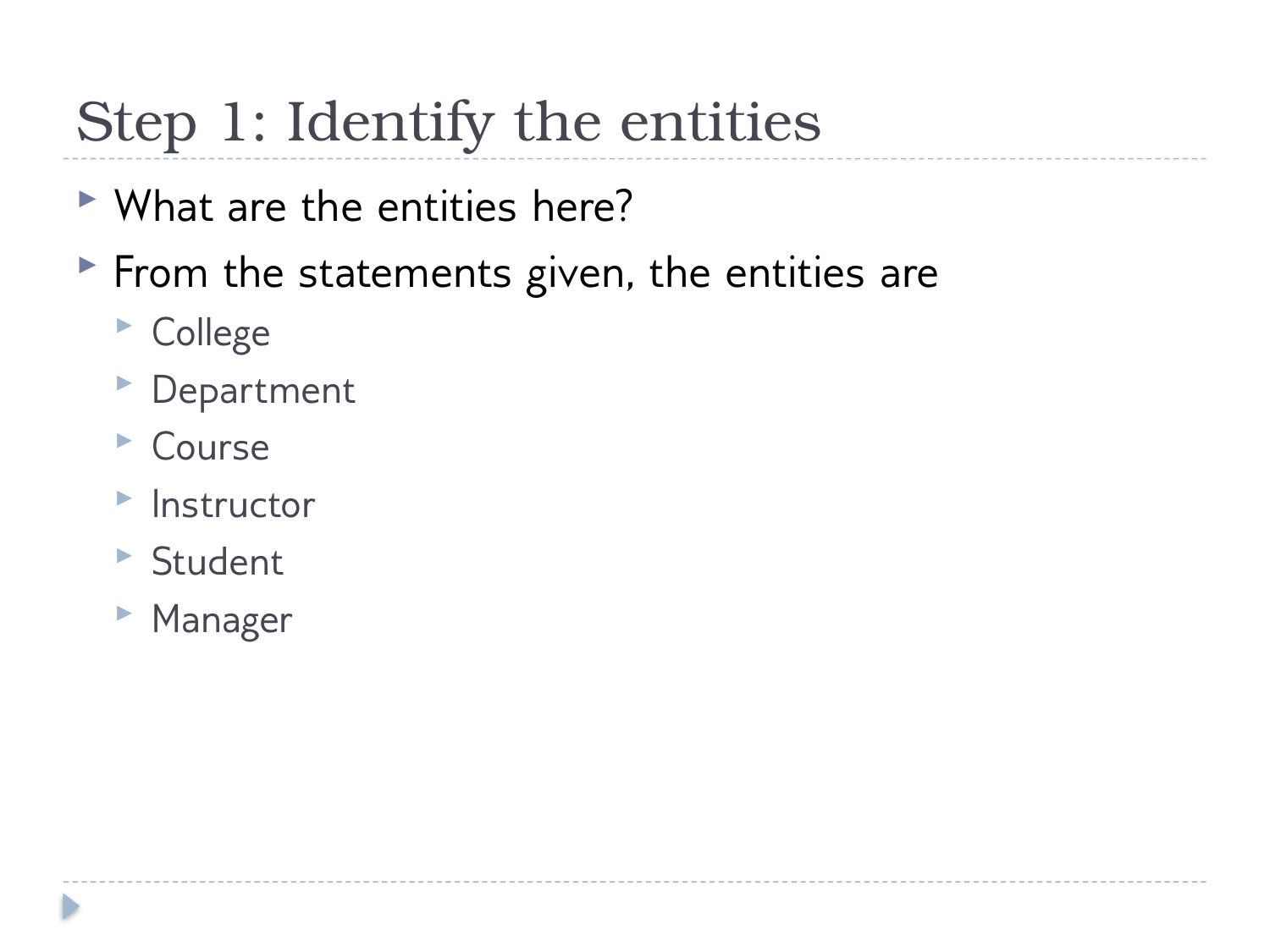

# Step 1: Identify the entities
What are the entities here?
From the statements given, the entities are
College
Department
Course
Instructor
Student
Manager